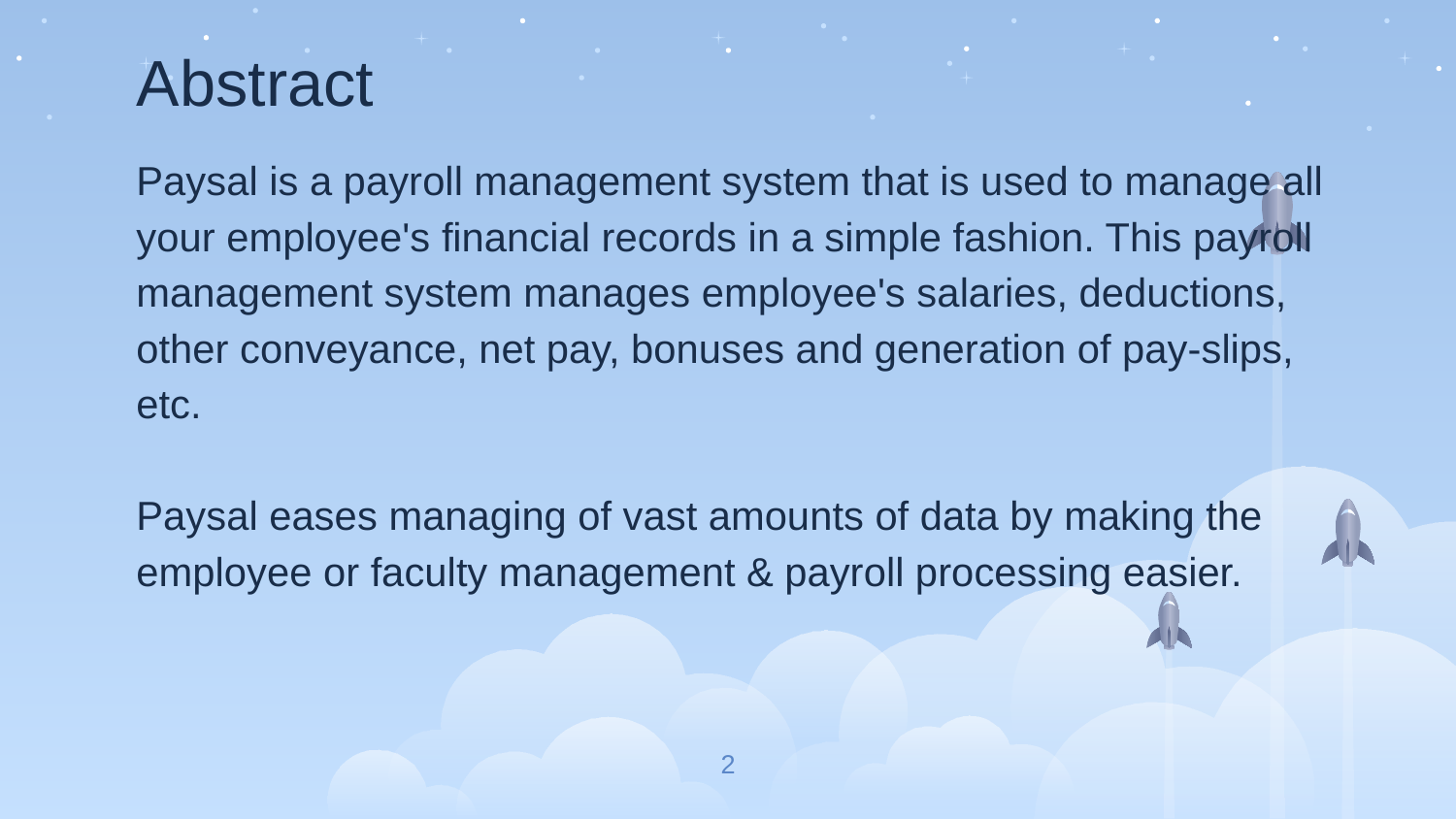

# Abstract
Paysal is a payroll management system that is used to manage all your employee's financial records in a simple fashion. This payroll management system manages employee's salaries, deductions, other conveyance, net pay, bonuses and generation of pay-slips, etc.

Paysal eases managing of vast amounts of data by making the employee or faculty management & payroll processing easier.
2